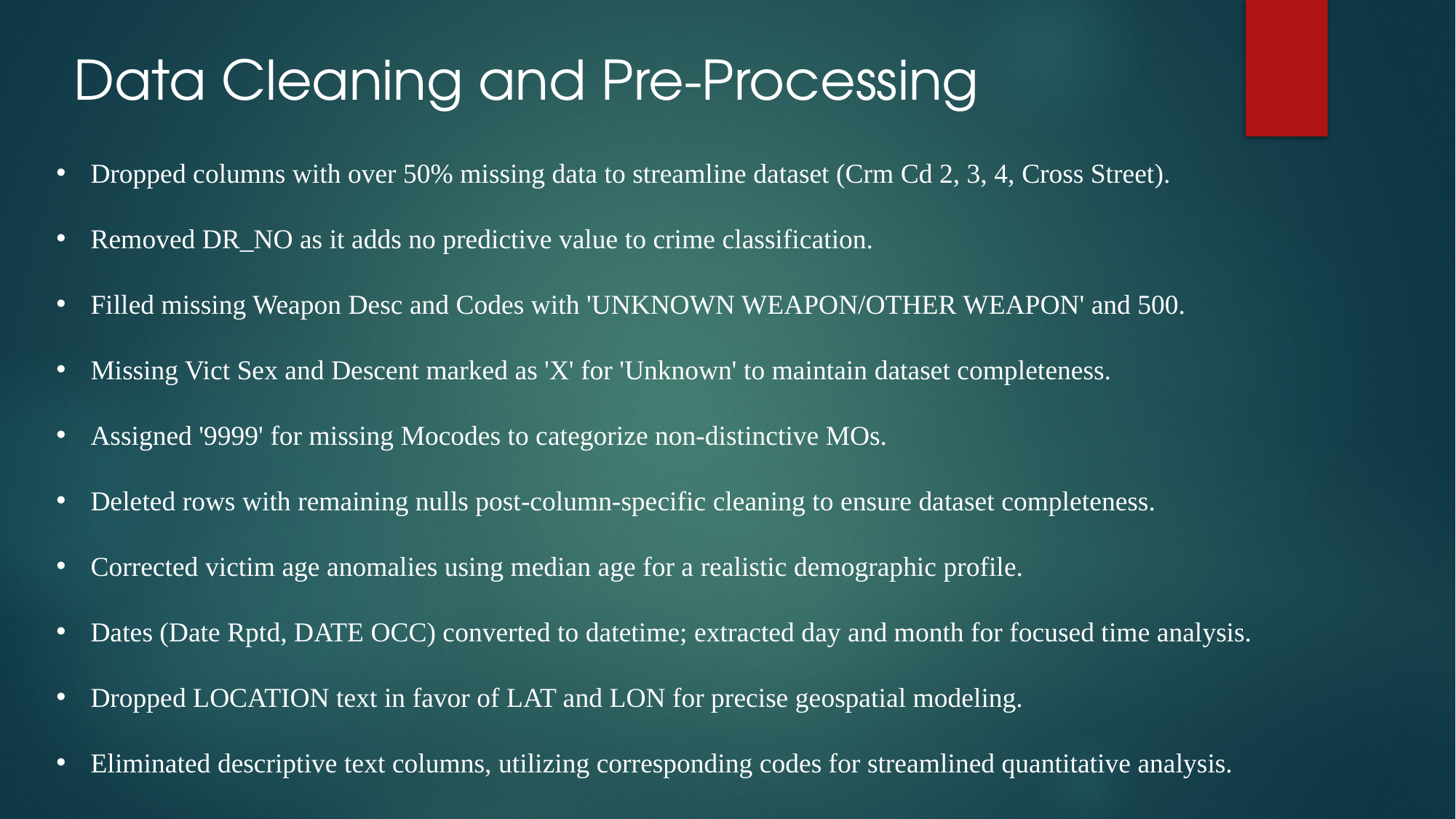

Data Cleaning and Pre-Processing

Dropped columns with over 50% missing data to streamline dataset (Crm Cd 2, 3, 4, Cross Street).

Removed DR_NO as it adds no predictive value to crime classification.

Filled missing Weapon Desc and Codes with 'UNKNOWN WEAPON/OTHER WEAPON' and 500.

Missing Vict Sex and Descent marked as 'X' for 'Unknown' to maintain dataset completeness.

Assigned '9999' for missing Mocodes to categorize non-distinctive MOs.

Deleted rows with remaining nulls post-column-specific cleaning to ensure dataset completeness.

Corrected victim age anomalies using median age for a realistic demographic profile.

Dates (Date Rptd, DATE OCC) converted to datetime; extracted day and month for focused time analysis.

Dropped LOCATION text in favor of LAT and LON for precise geospatial modeling.

Eliminated descriptive text columns, utilizing corresponding codes for streamlined quantitative analysis.